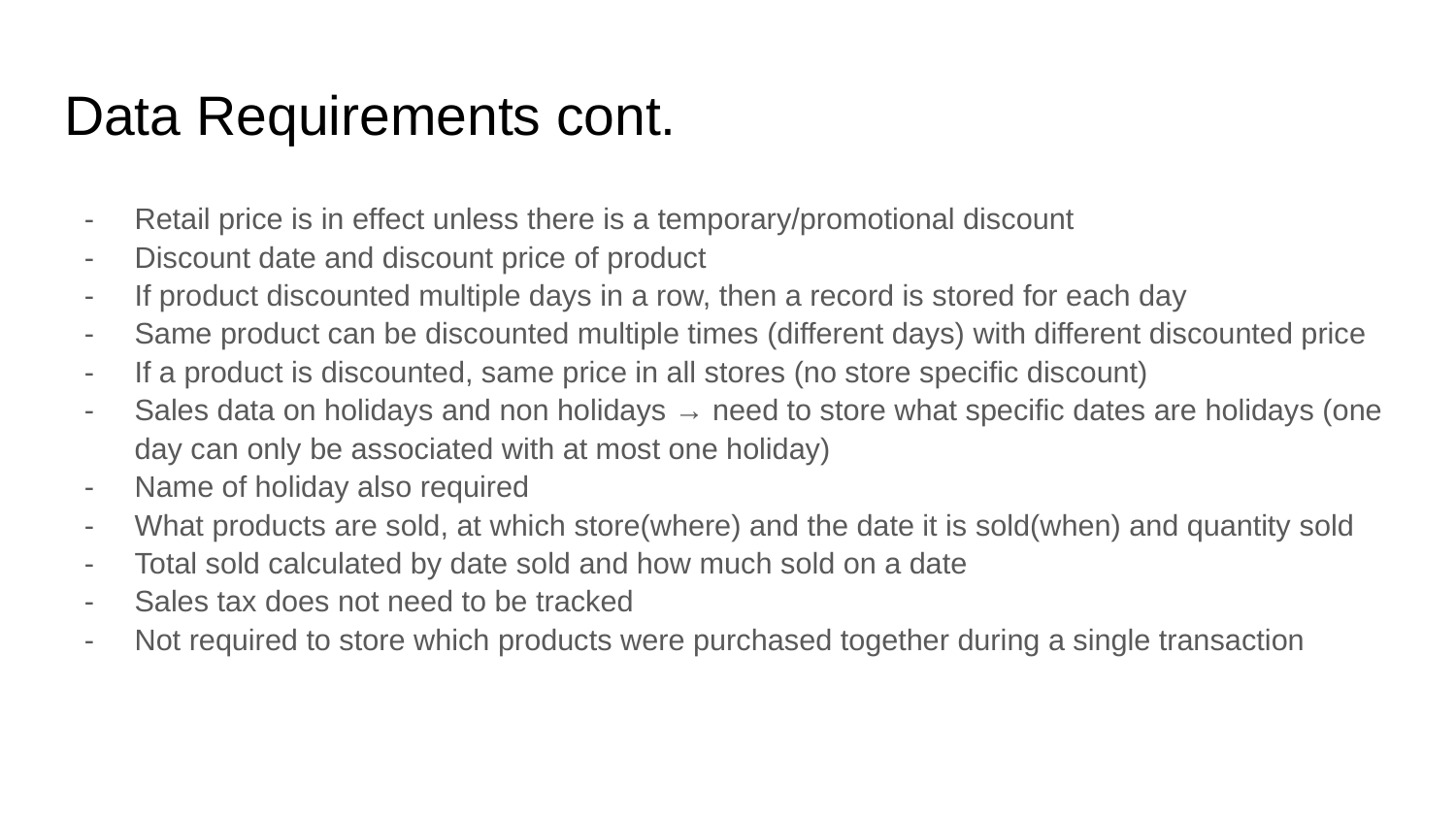

# Data Requirements cont.
Retail price is in effect unless there is a temporary/promotional discount
Discount date and discount price of product
If product discounted multiple days in a row, then a record is stored for each day
Same product can be discounted multiple times (different days) with different discounted price
If a product is discounted, same price in all stores (no store specific discount)
Sales data on holidays and non holidays → need to store what specific dates are holidays (one day can only be associated with at most one holiday)
Name of holiday also required
What products are sold, at which store(where) and the date it is sold(when) and quantity sold
Total sold calculated by date sold and how much sold on a date
Sales tax does not need to be tracked
Not required to store which products were purchased together during a single transaction